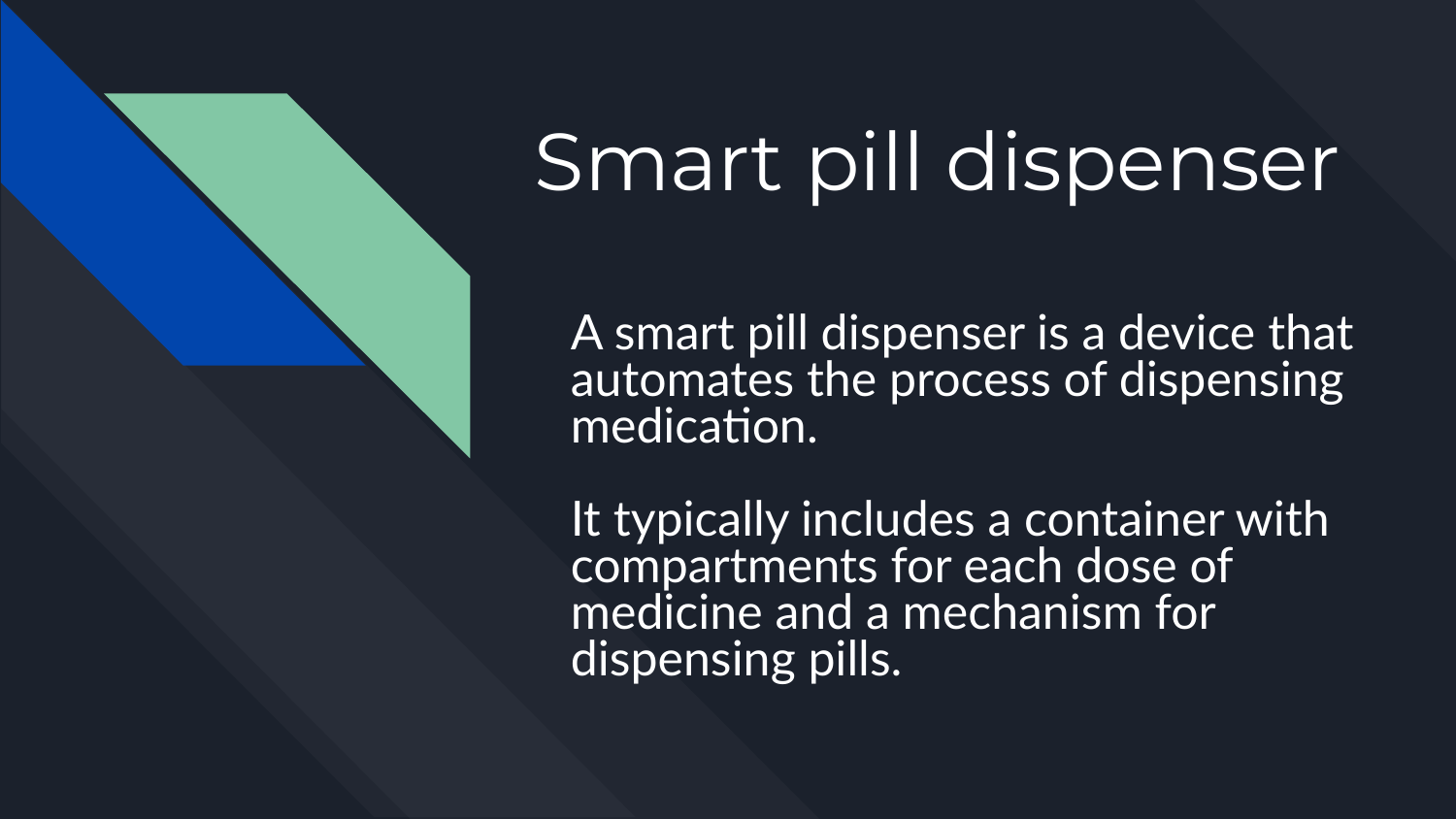

# Smart pill dispenser
A smart pill dispenser is a device that automates the process of dispensing medication.

It typically includes a container with compartments for each dose of medicine and a mechanism for dispensing pills.